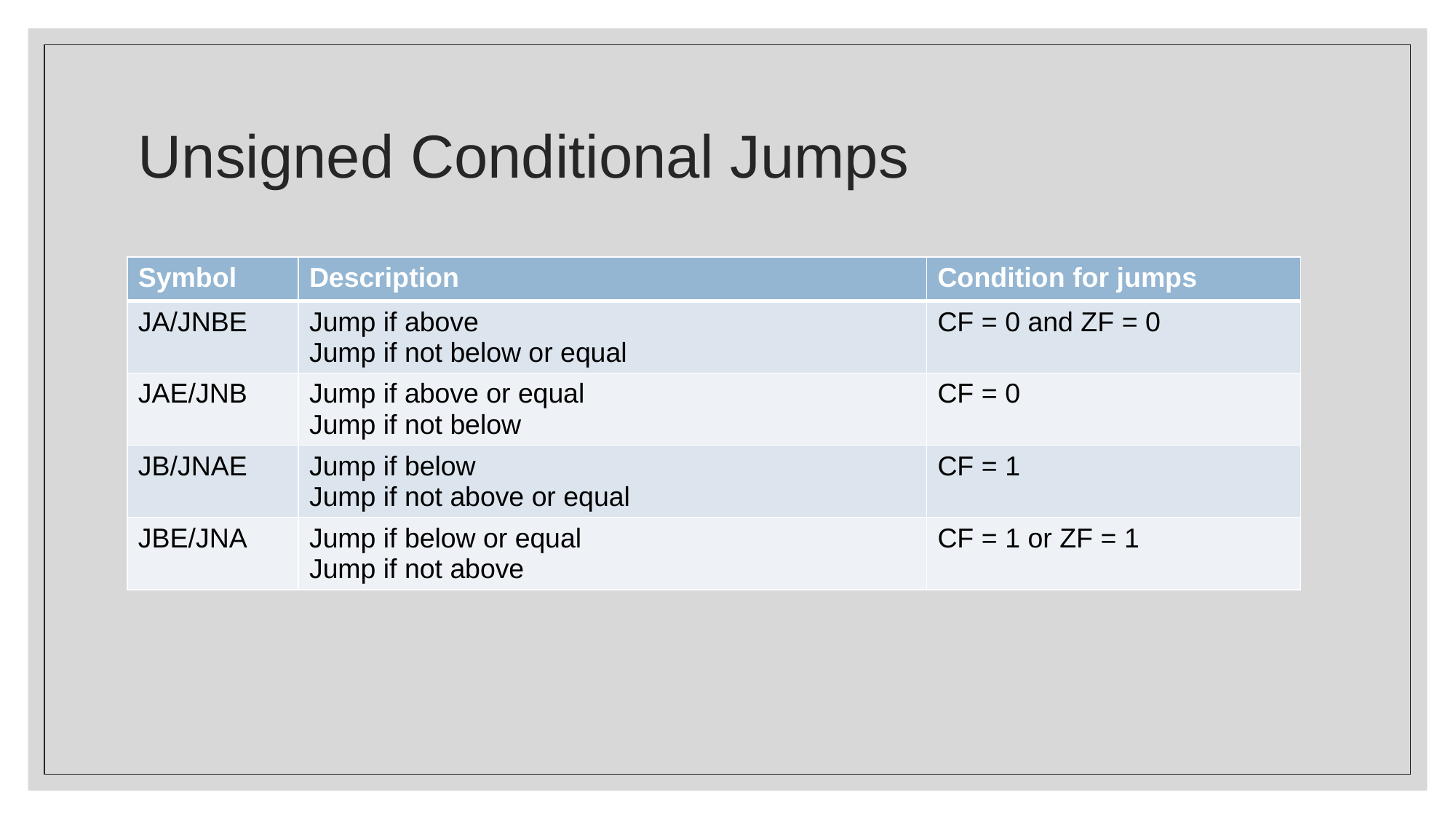

# Unsigned Conditional Jumps
| Symbol | Description | Condition for jumps |
| --- | --- | --- |
| JA/JNBE | Jump if above Jump if not below or equal | CF = 0 and ZF = 0 |
| JAE/JNB | Jump if above or equal Jump if not below | CF = 0 |
| JB/JNAE | Jump if below Jump if not above or equal | CF = 1 |
| JBE/JNA | Jump if below or equal Jump if not above | CF = 1 or ZF = 1 |